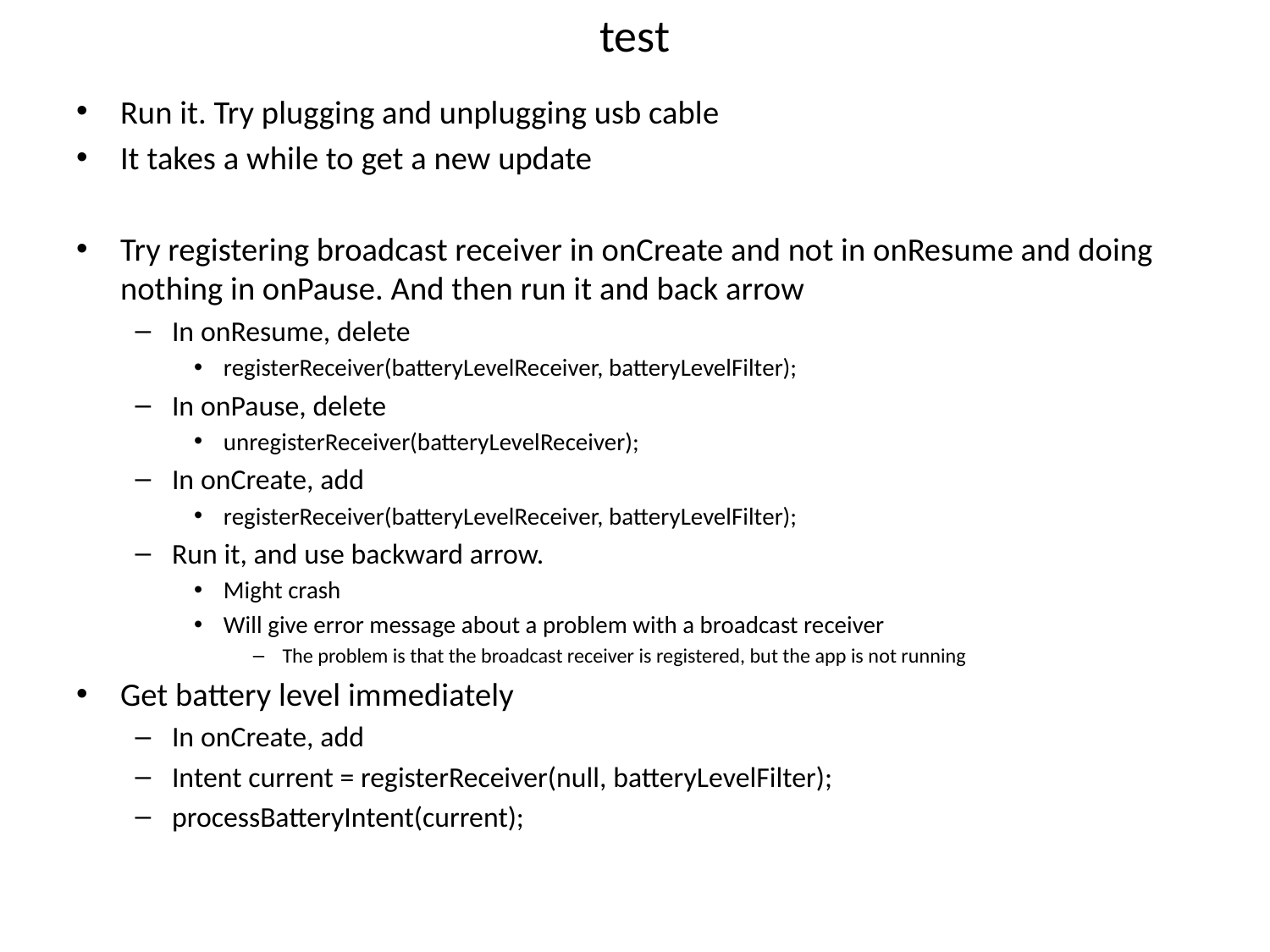

# test
Run it. Try plugging and unplugging usb cable
It takes a while to get a new update

Try registering broadcast receiver in onCreate and not in onResume and doing nothing in onPause. And then run it and back arrow
In onResume, delete
registerReceiver(batteryLevelReceiver, batteryLevelFilter);
In onPause, delete
unregisterReceiver(batteryLevelReceiver);
In onCreate, add
registerReceiver(batteryLevelReceiver, batteryLevelFilter);
Run it, and use backward arrow.
Might crash
Will give error message about a problem with a broadcast receiver
The problem is that the broadcast receiver is registered, but the app is not running
Get battery level immediately
In onCreate, add
Intent current = registerReceiver(null, batteryLevelFilter);
processBatteryIntent(current);